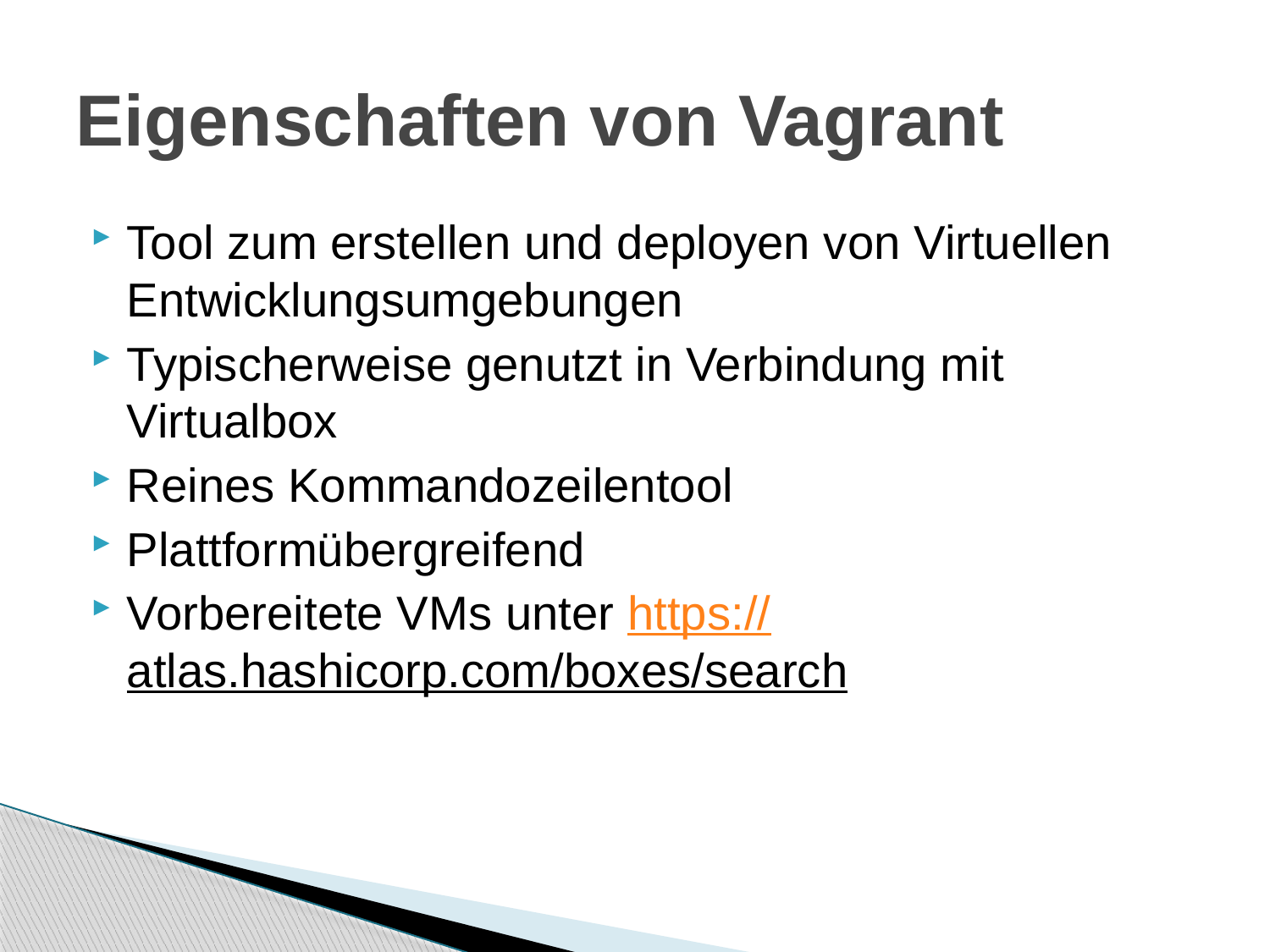

# Eigenschaften von Vagrant
Tool zum erstellen und deployen von Virtuellen Entwicklungsumgebungen
Typischerweise genutzt in Verbindung mit Virtualbox
Reines Kommandozeilentool
Plattformübergreifend
Vorbereitete VMs unter https://atlas.hashicorp.com/boxes/search